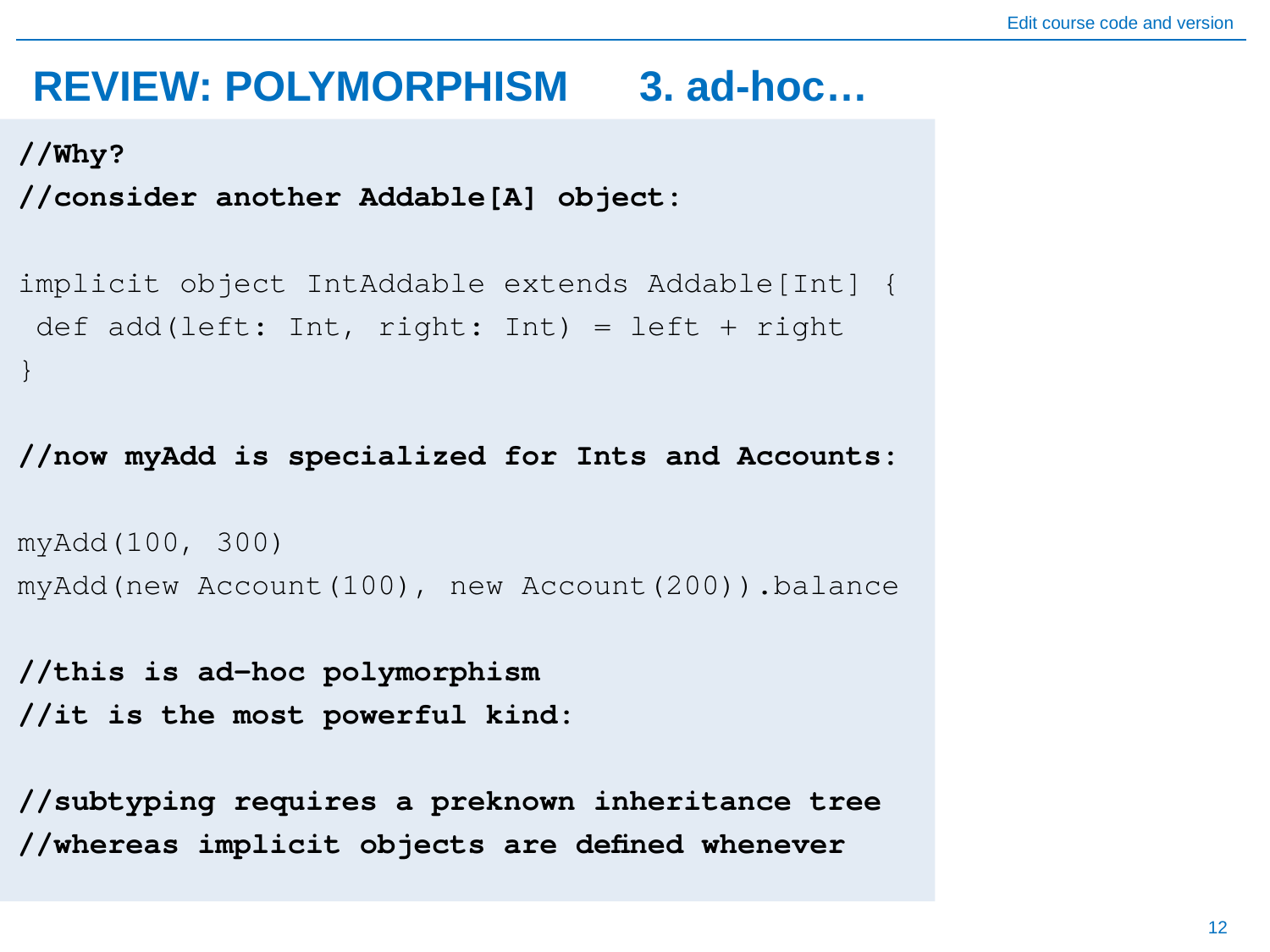

# REVIEW: POLYMORPHISM      3. ad-hoc…
//Why?
//consider another Addable[A] object:

implicit object IntAddable extends Addable[Int] {
 def add(left: Int, right: Int) = left + right
}

//now myAdd is specialized for Ints and Accounts:

myAdd(100, 300)
myAdd(new Account(100), new Account(200)).balance
//this is ad-hoc polymorphism
//it is the most powerful kind:

//subtyping requires a preknown inheritance tree
//whereas implicit objects are defined whenever